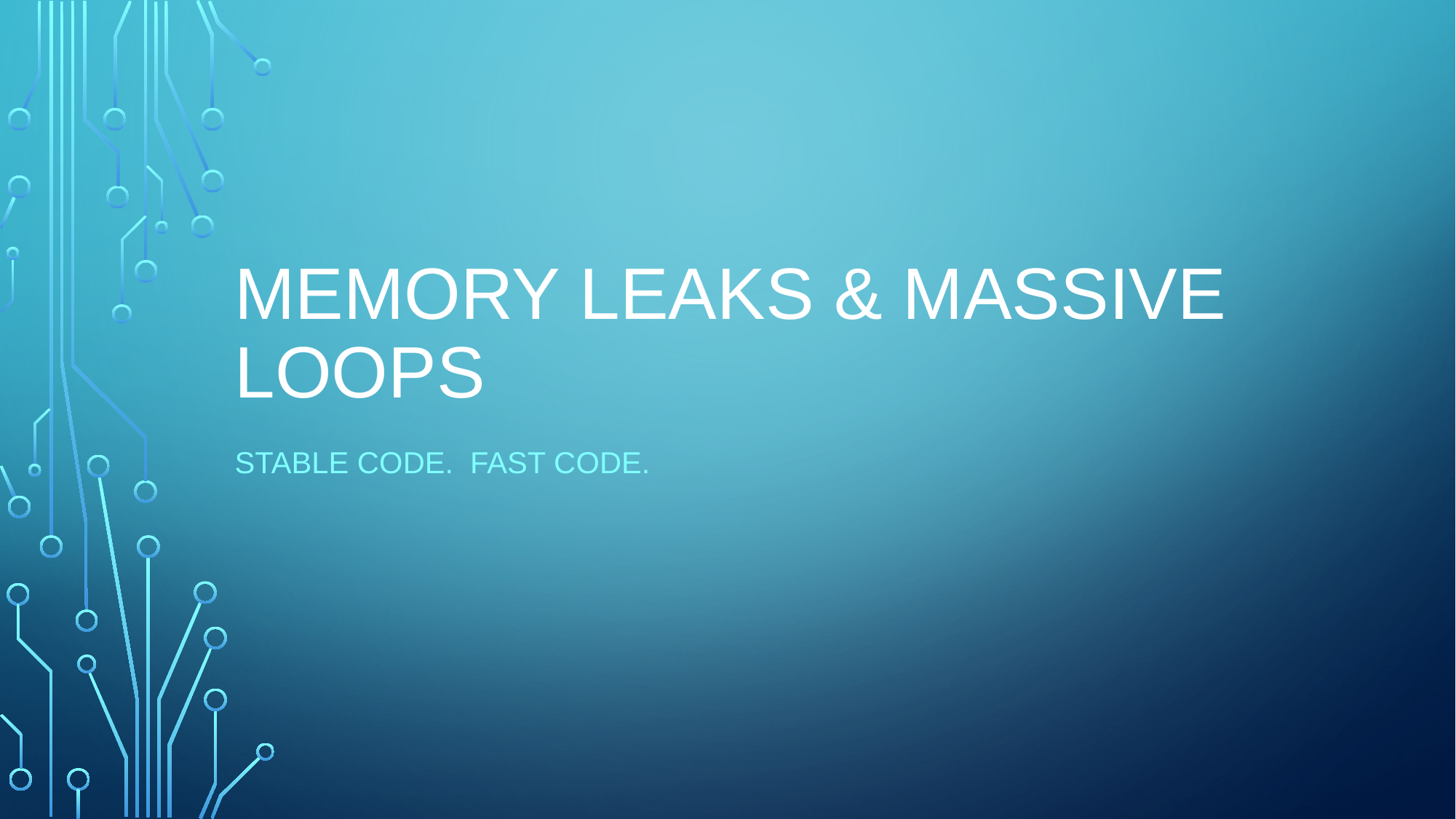

# Memory Leaks & Massive Loops
Stable code.  Fast code.